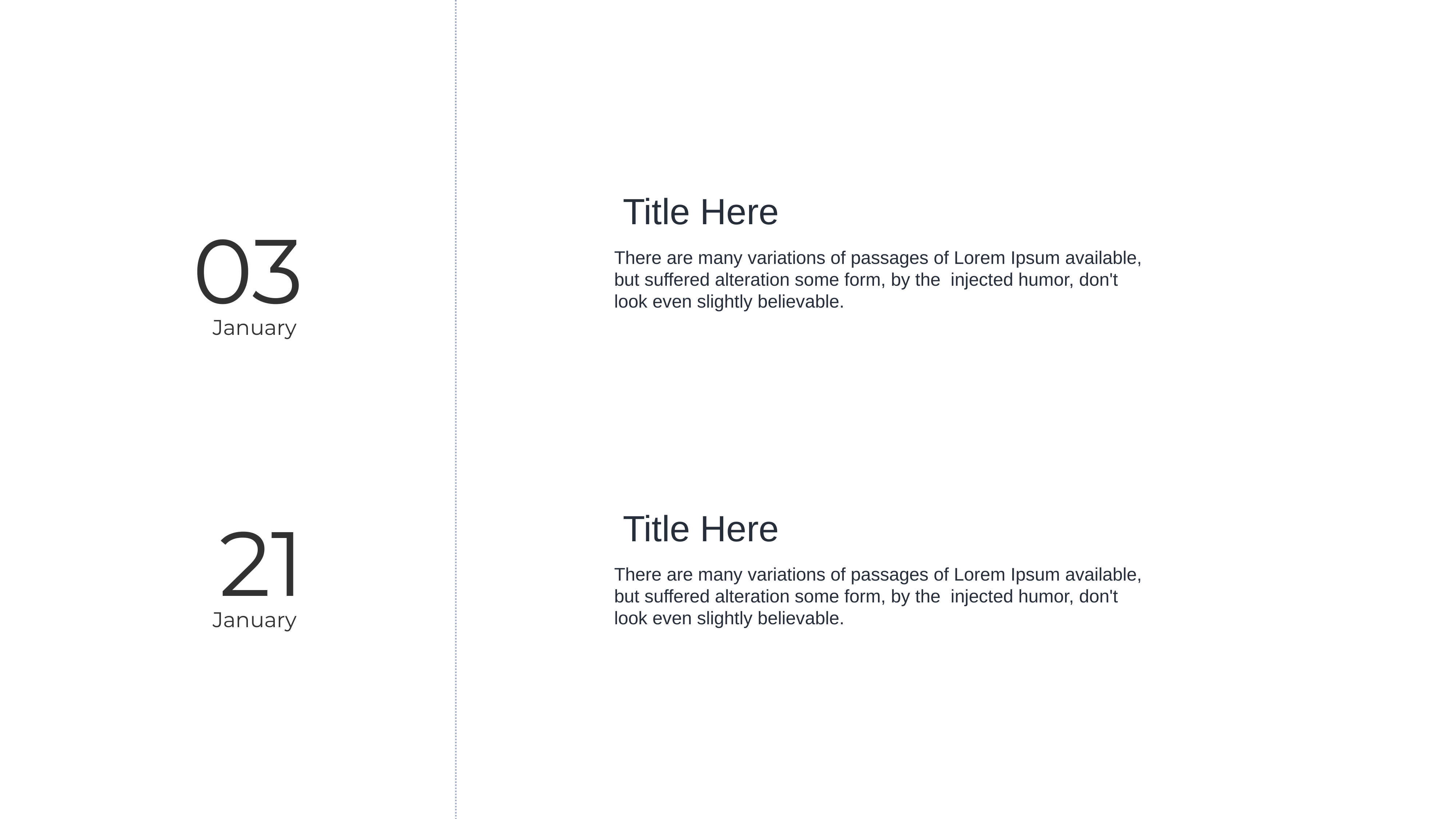

Title Here
03
There are many variations of passages of Lorem Ipsum available, but suffered alteration some form, by the  injected humor, don't look even slightly believable.
January

21
Title Here
There are many variations of passages of Lorem Ipsum available, but suffered alteration some form, by the  injected humor, don't look even slightly believable.
January